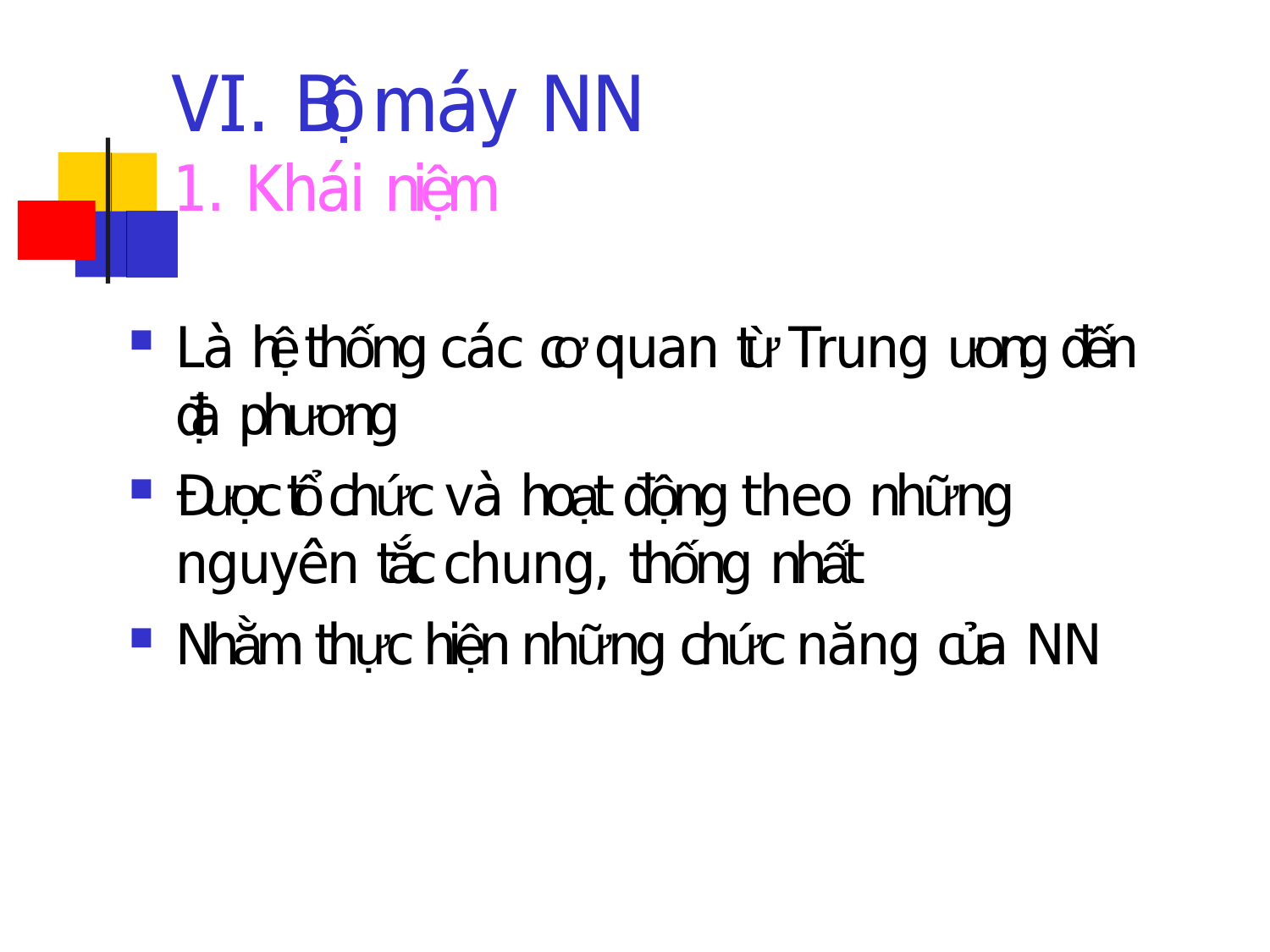

# VI. Bộ máy NN
1. Khái niệm
Là hệ thống các cơ quan từ Trung ương  đến địa phương
Được tổ chức và hoạt động theo những  nguyên tắc chung, thống nhất
Nhằm thực hiện những chức năng của  NN